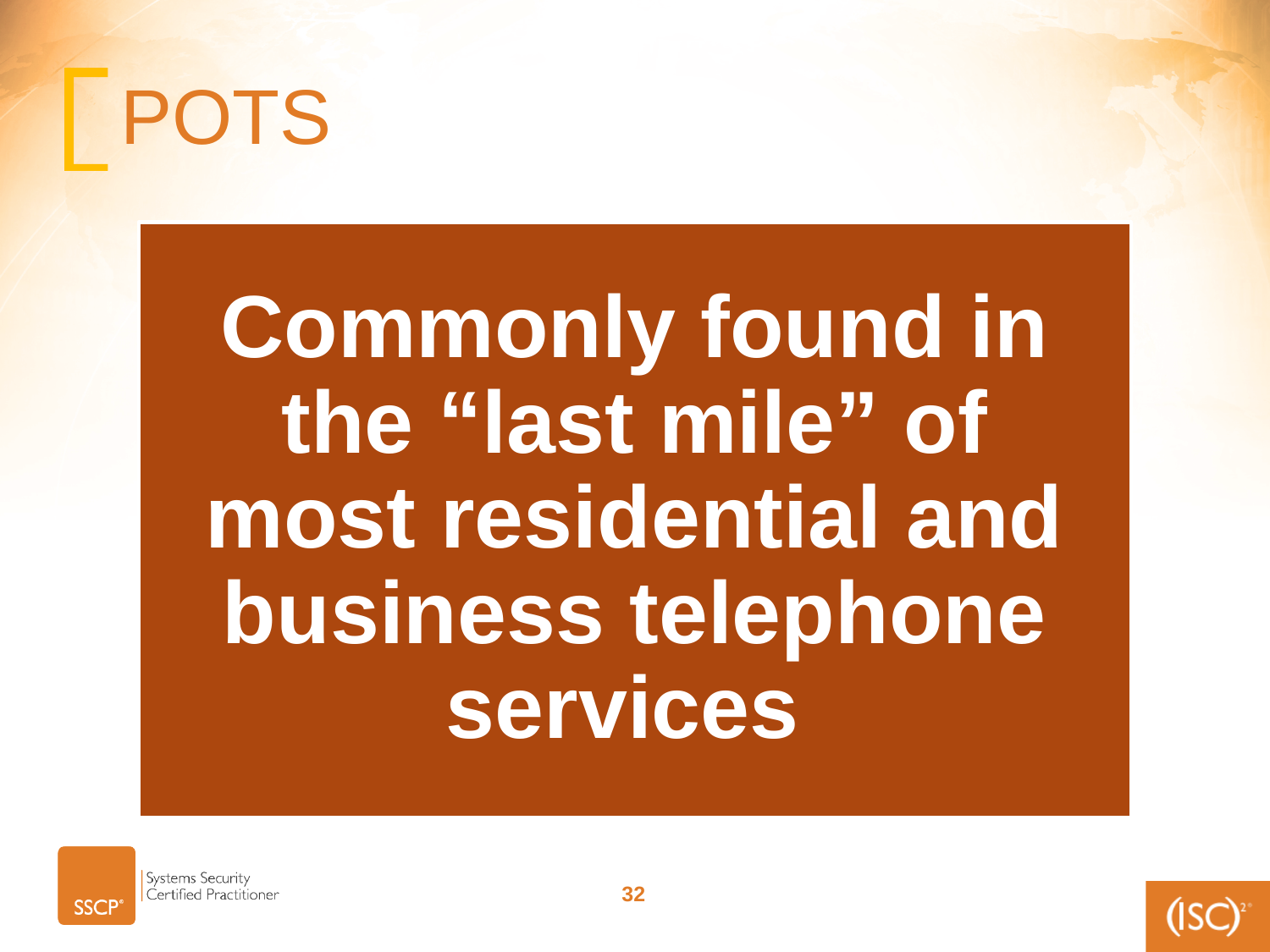

# POTS
Commonly found in the “last mile” of most residential and business telephone services